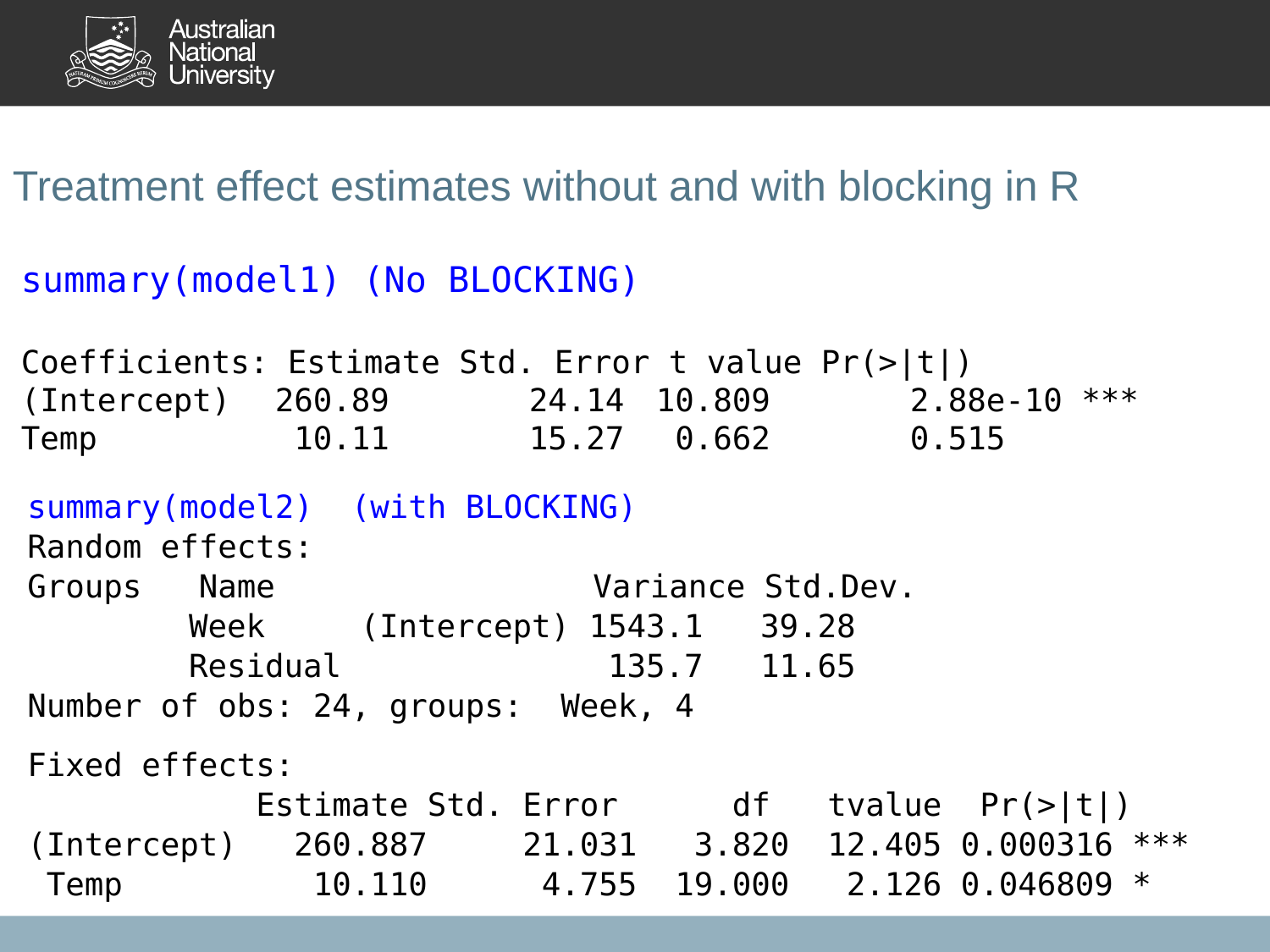

Treatment effect estimates without and with blocking in R
summary(model1) (No BLOCKING)

Coefficients: Estimate Std. Error t value Pr(>|t|)
(Intercept) 	260.89 	24.14 	10.809 	2.88e-10 ***
Temp 		 10.11 	15.27 	 0.662 	0.515

summary(model2)  (with BLOCKING)

Random effects:

Groups   Name        			Variance Std.Dev.

		Week     (Intercept) 1543.1   39.28

		Residual              135.7   11.65

Number of obs: 24, groups:  Week, 4

Fixed effects:

            Estimate Std. Error      df   tvalue  Pr(>|t|)

(Intercept)   260.887     21.031   3.820  12.405 0.000316 ***

 Temp          10.110      4.755  19.000   2.126 0.046809 *